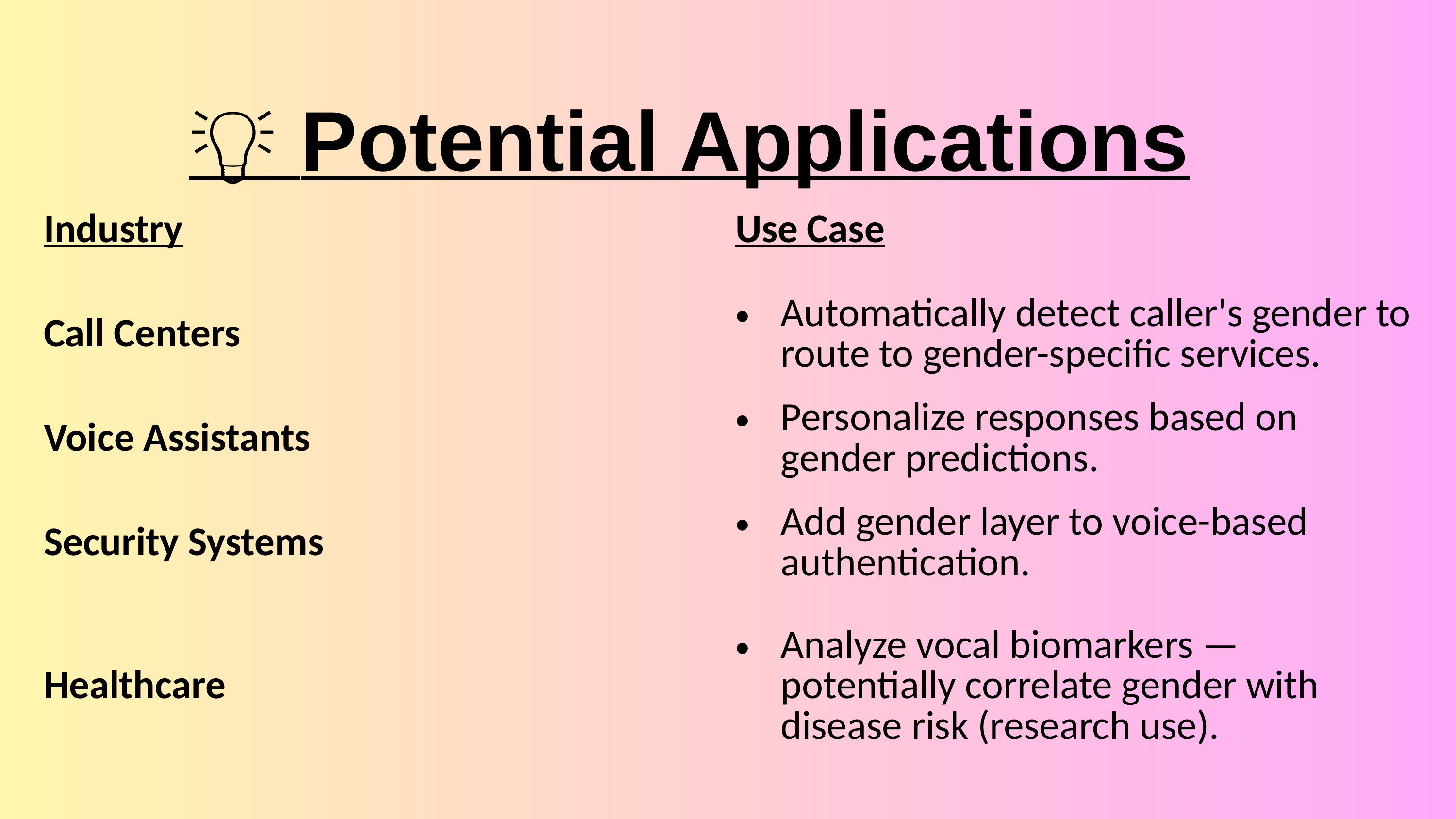

💡 Potential Applications
| Industry | Use Case |
| --- | --- |
| Call Centers | Automatically detect caller's gender to route to gender-specific services. |
| Voice Assistants | Personalize responses based on gender predictions. |
| Security Systems | Add gender layer to voice-based authentication. |
| Healthcare | Analyze vocal biomarkers — potentially correlate gender with disease risk (research use). |